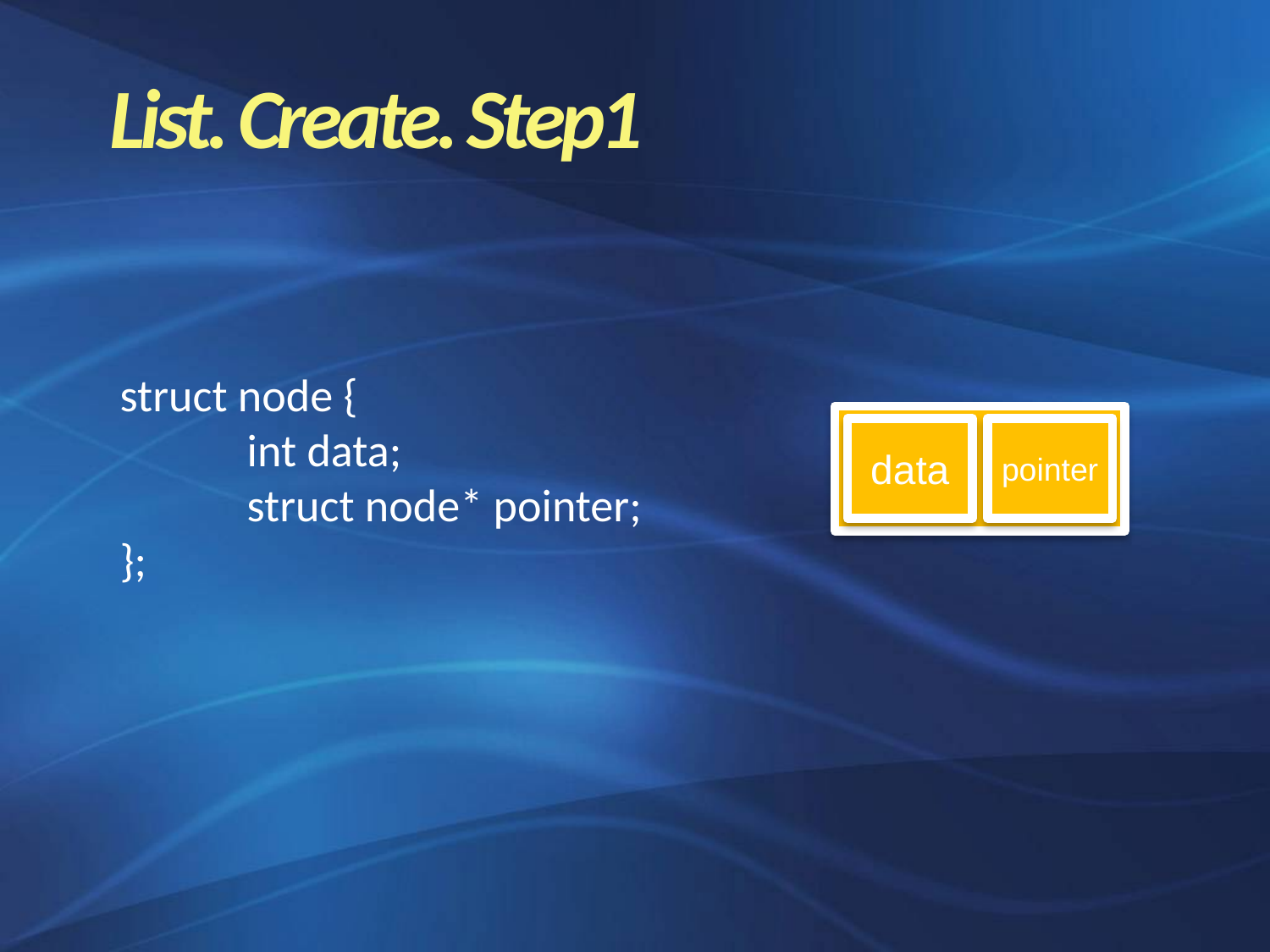

List. Create. Step1
struct node {
	int data;
	struct node* pointer;
};

data
pointer